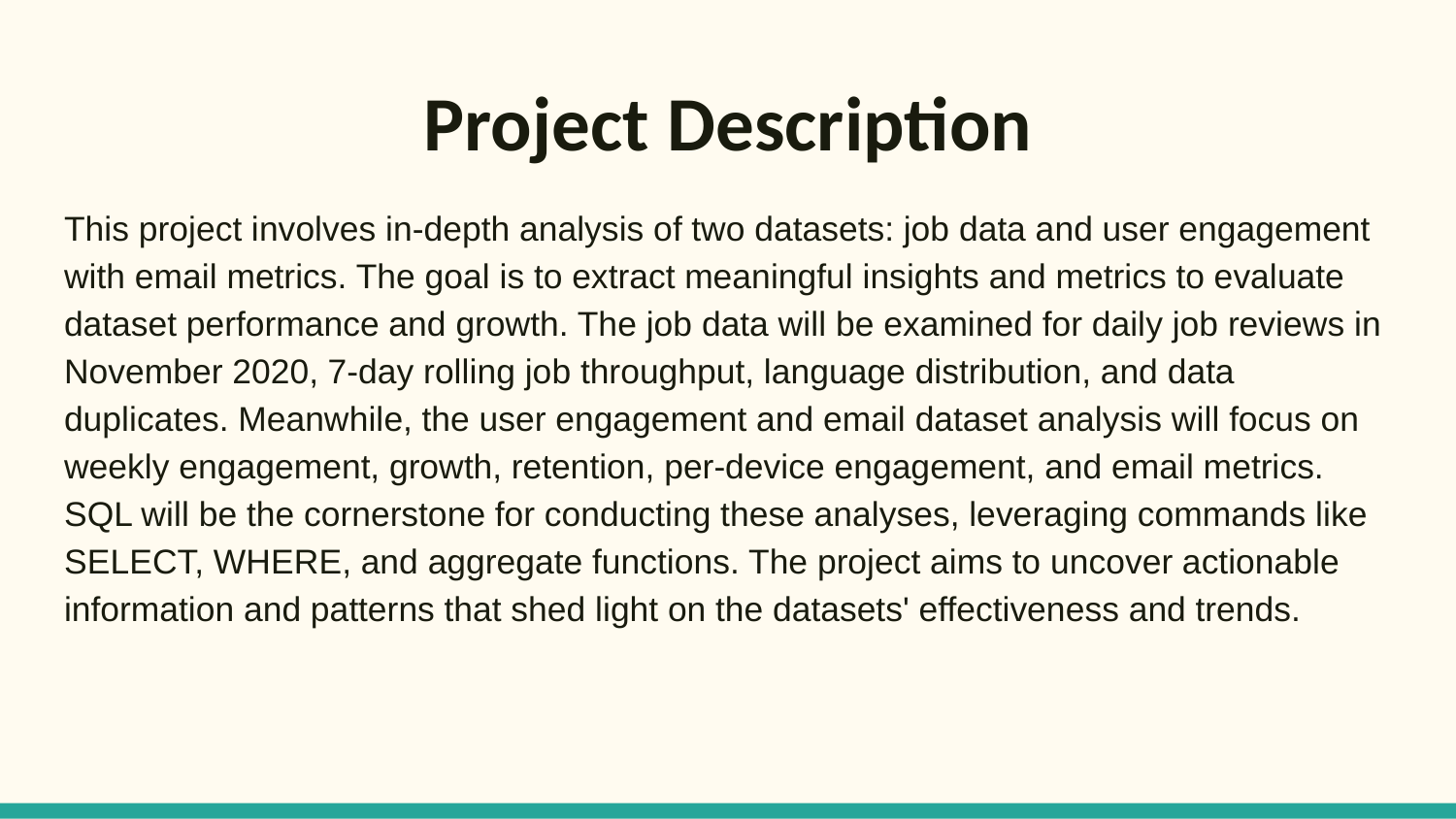

# Project Description

This project involves in-depth analysis of two datasets: job data and user engagement with email metrics. The goal is to extract meaningful insights and metrics to evaluate dataset performance and growth. The job data will be examined for daily job reviews in November 2020, 7-day rolling job throughput, language distribution, and data duplicates. Meanwhile, the user engagement and email dataset analysis will focus on weekly engagement, growth, retention, per-device engagement, and email metrics. SQL will be the cornerstone for conducting these analyses, leveraging commands like SELECT, WHERE, and aggregate functions. The project aims to uncover actionable information and patterns that shed light on the datasets' effectiveness and trends.